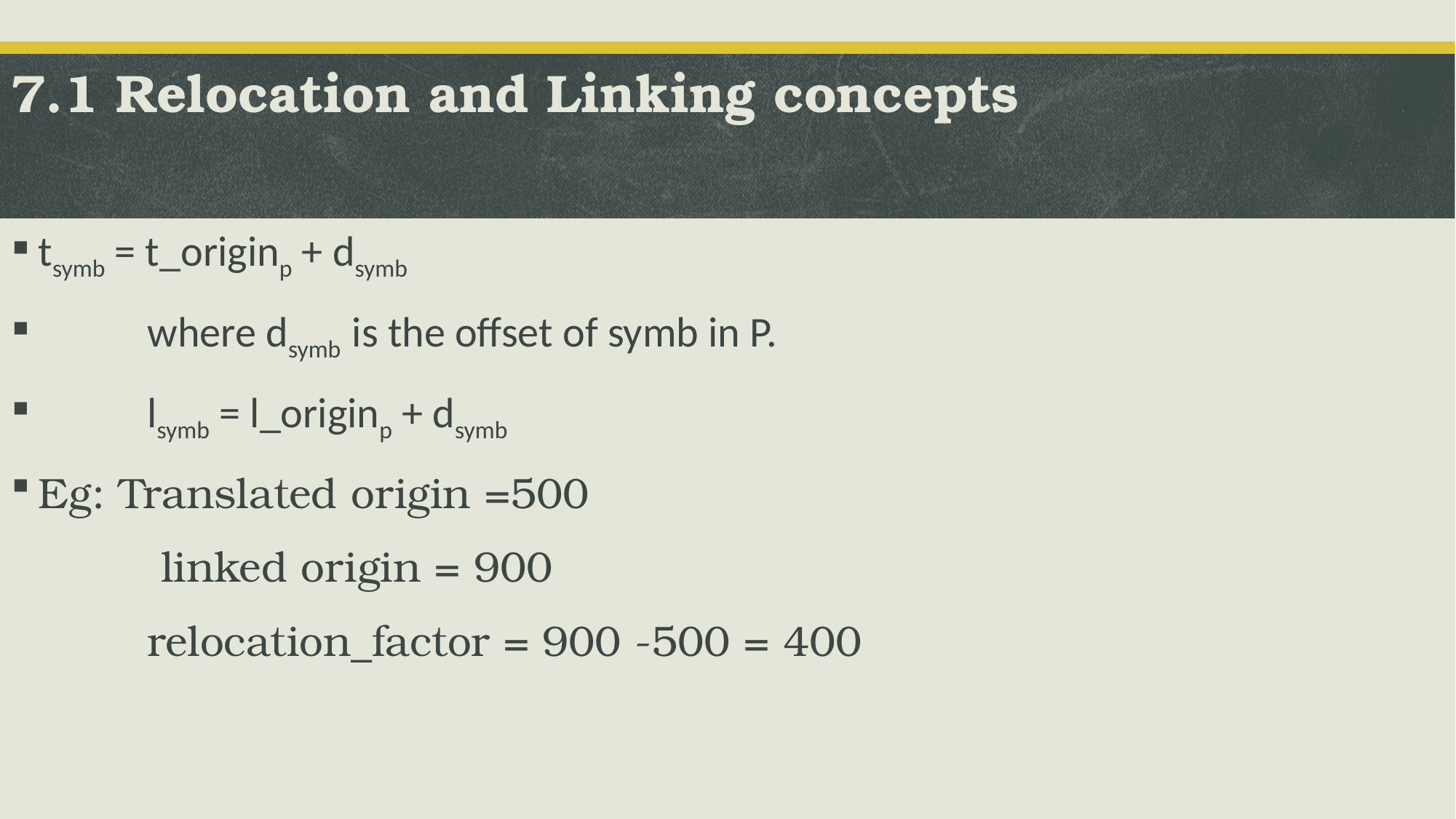

# 7.1 Relocation and Linking concepts
tsymb = t_originp + dsymb
	where dsymb  is the offset of symb in P.
	lsymb = l_originp + dsymb
Eg: Translated origin =500
		 linked origin = 900
		relocation_factor = 900 -500 = 400